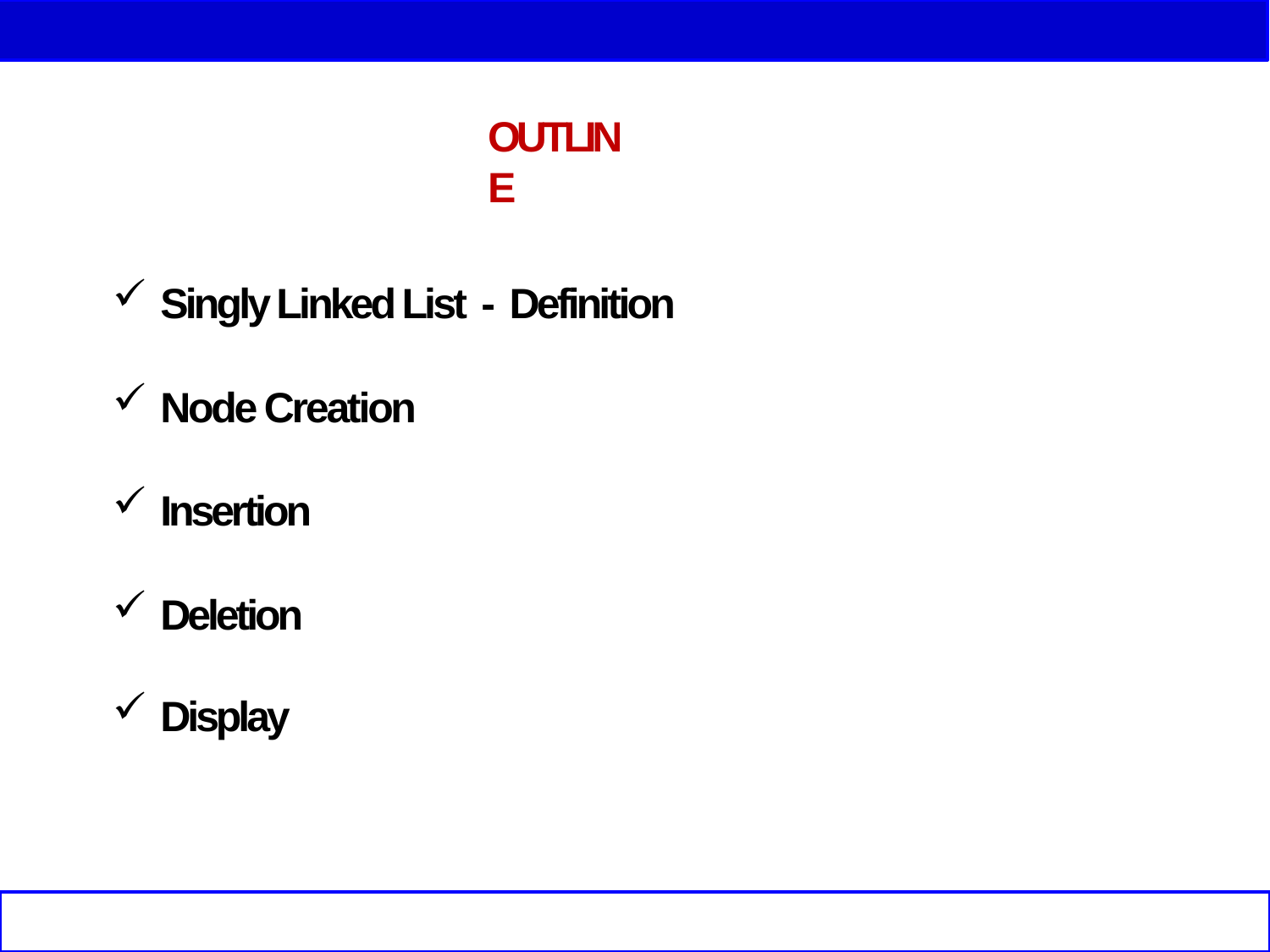

# OUTLINE
Singly Linked List  -  Definition

Node Creation

Insertion

Deletion

Display

SI NGLY  LINKED LIST
1